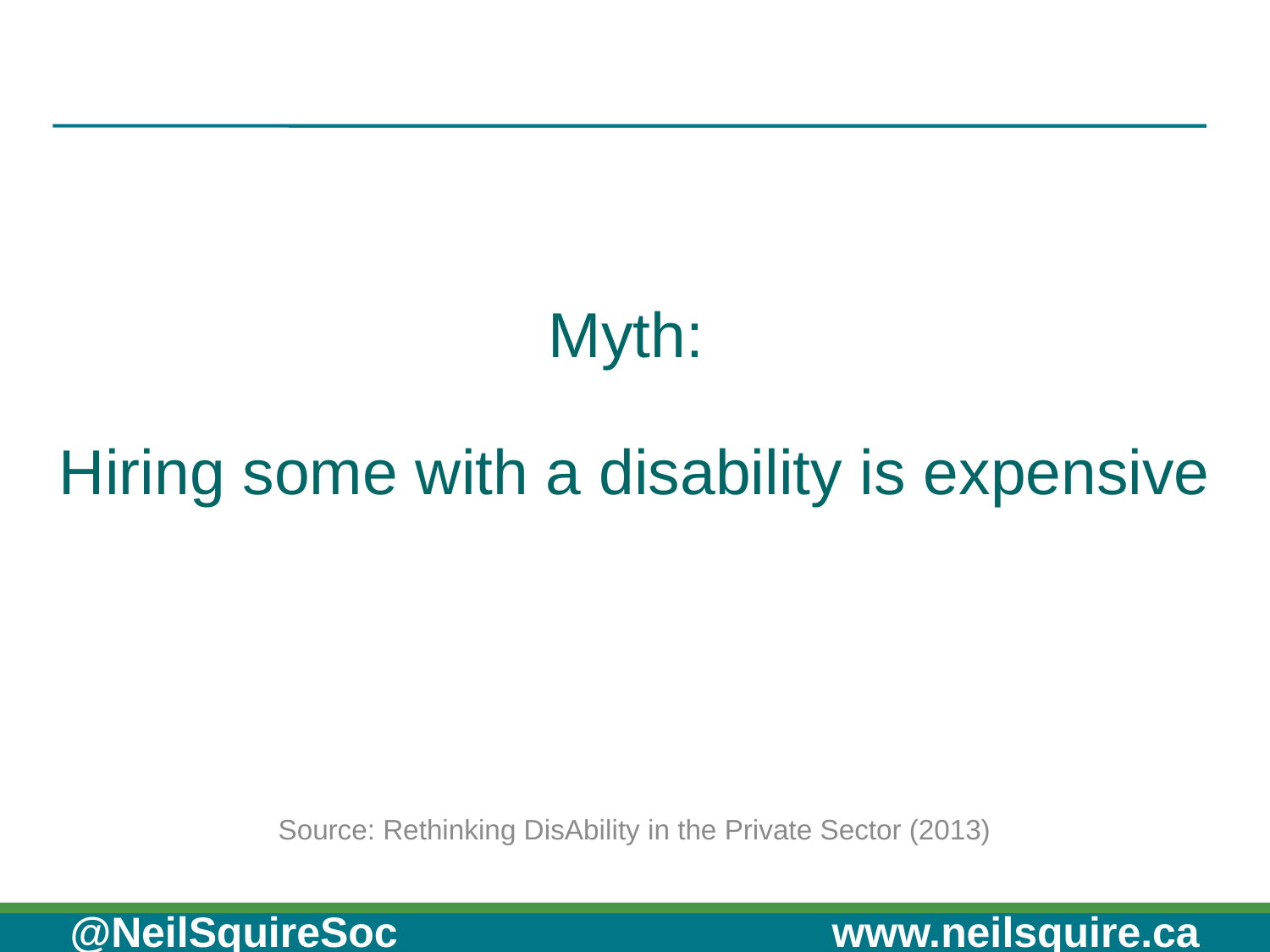

# Myth: Hiring some with a disability is expensive
Source: Rethinking DisAbility in the Private Sector (2013)